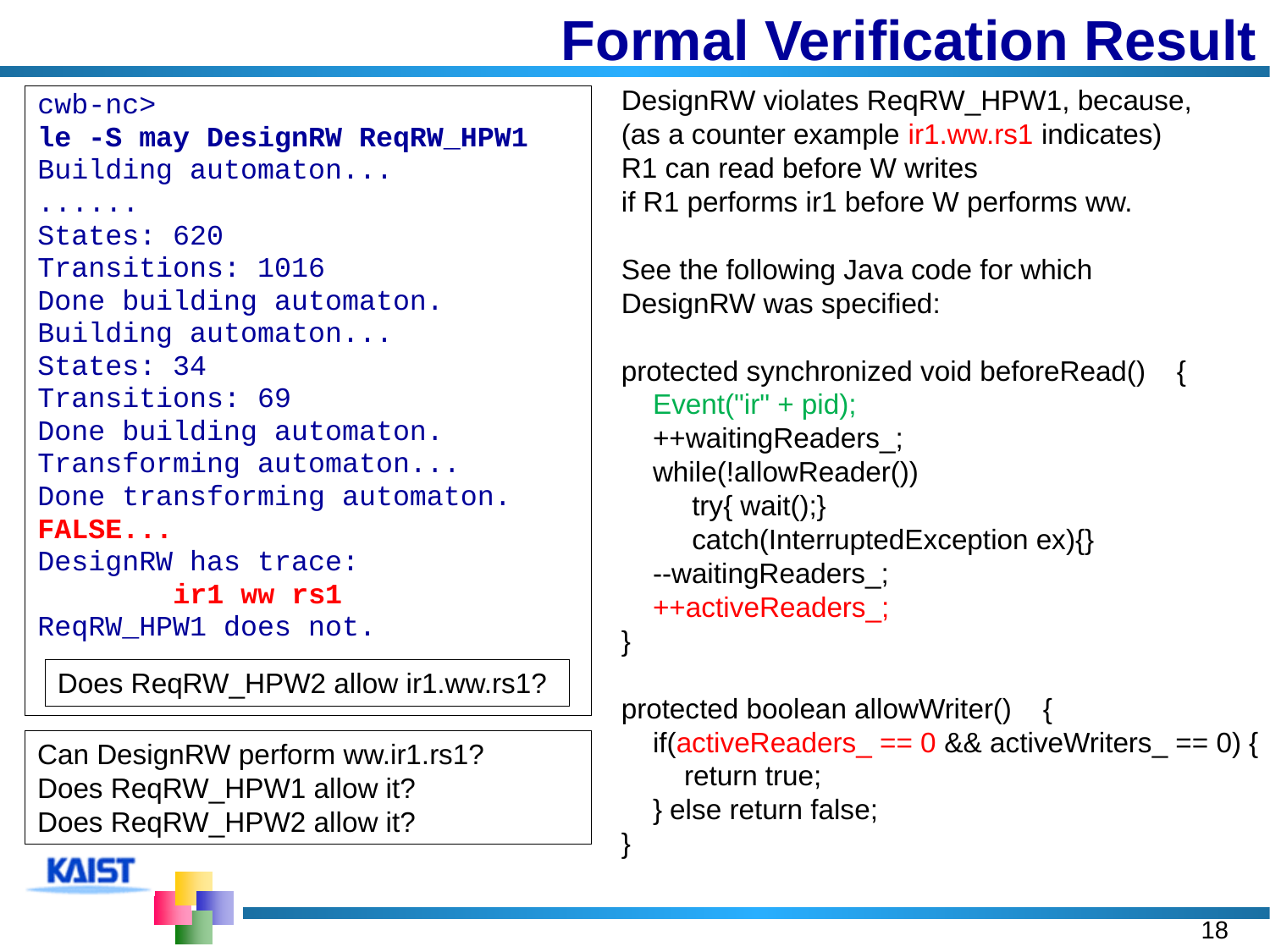

# Formal Verification Result
DesignRW violates ReqRW_HPW1, because,
(as a counter example ir1.ww.rs1 indicates)
R1 can read before W writes
if R1 performs ir1 before W performs ww.

See the following Java code for which
DesignRW was specified:

protected synchronized void beforeRead()    {
    Event("ir" + pid);
    ++waitingReaders_;
    while(!allowReader())
         try{ wait();}
         catch(InterruptedException ex){}
    --waitingReaders_;
    ++activeReaders_;
}

protected boolean allowWriter()    {
    if(activeReaders_ == 0 && activeWriters_ == 0) {
        return true;
    } else return false;
}
cwb-nc>
le -S may DesignRW ReqRW_HPW1
Building automaton...
......
States: 620
Transitions: 1016
Done building automaton.
Building automaton...
States: 34
Transitions: 69
Done building automaton.
Transforming automaton...
Done transforming automaton.
FALSE...
DesignRW has trace:
        ir1 ww rs1
ReqRW_HPW1 does not.

Does ReqRW_HPW2 allow ir1.ww.rs1?
Can DesignRW perform ww.ir1.rs1?
Does ReqRW_HPW1 allow it?
Does ReqRW_HPW2 allow it?
18